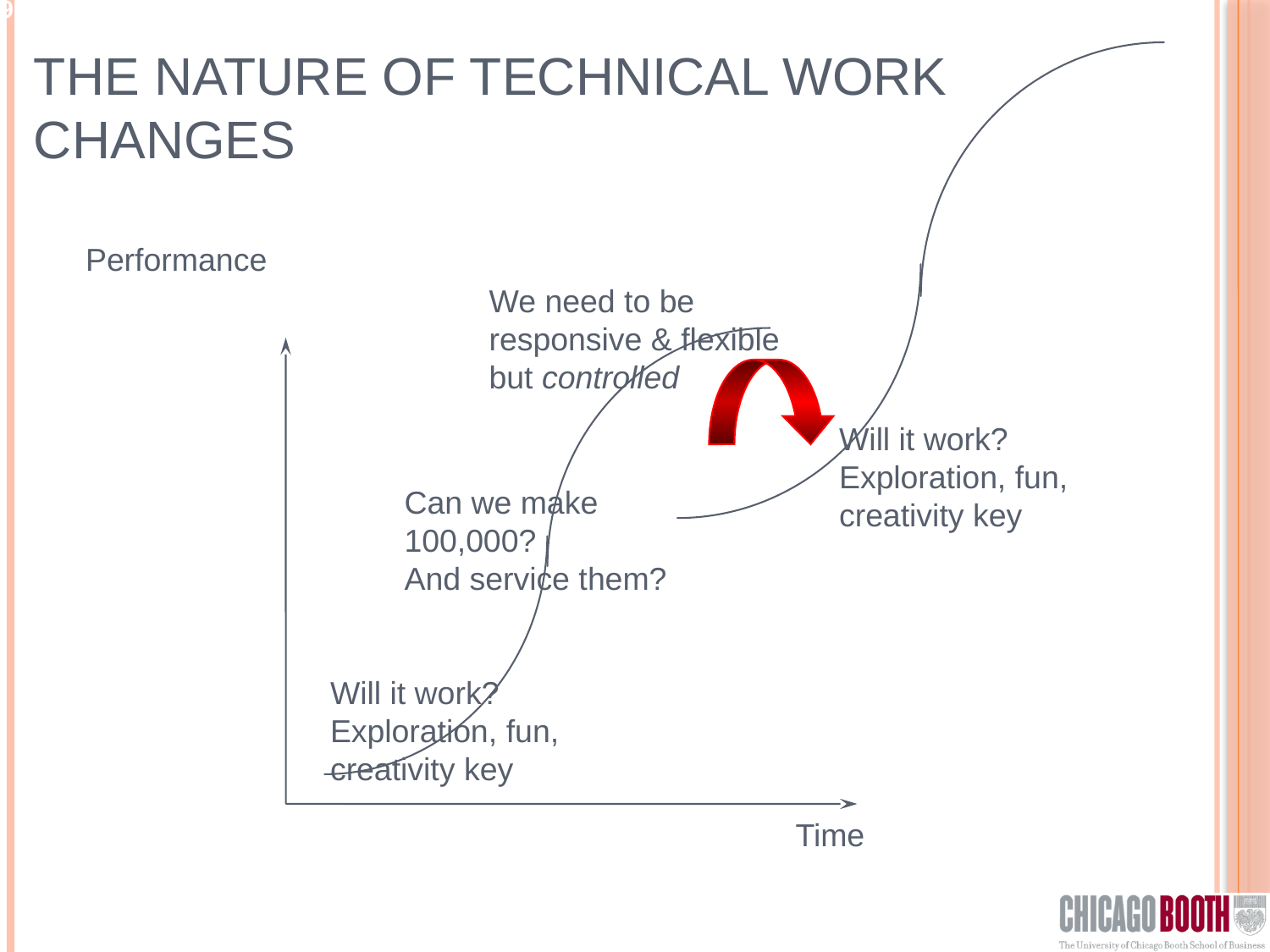

# The nature of technical work changes

Performance
We need to be
responsive & flexible
but controlled

Will it work?
Exploration, fun,
creativity key
Can we make
100,000?
And service them?
Will it work?
Exploration, fun,
creativity key
39
Time